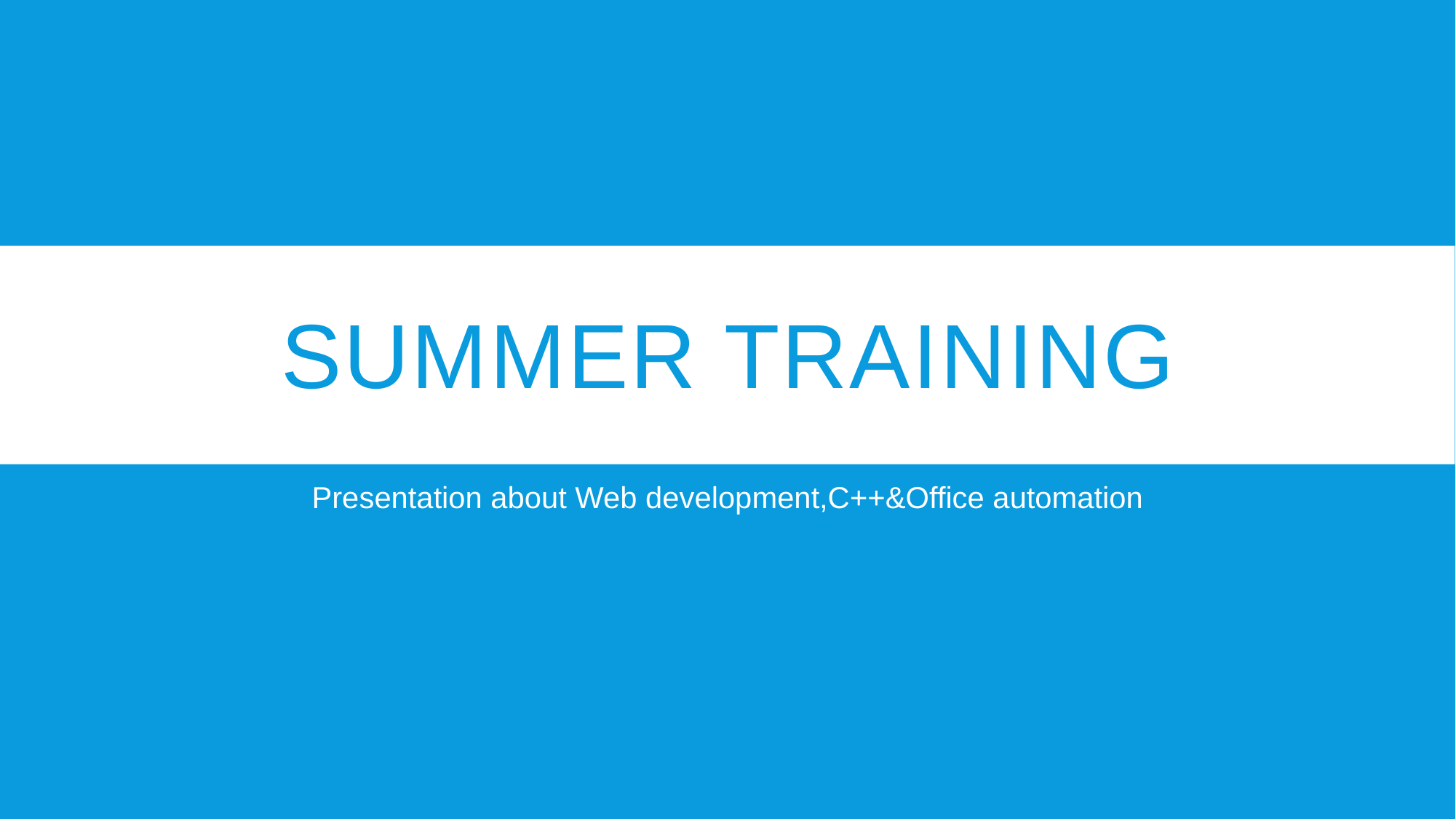

# SUMMER training
Presentation about Web development,C++&Office automation